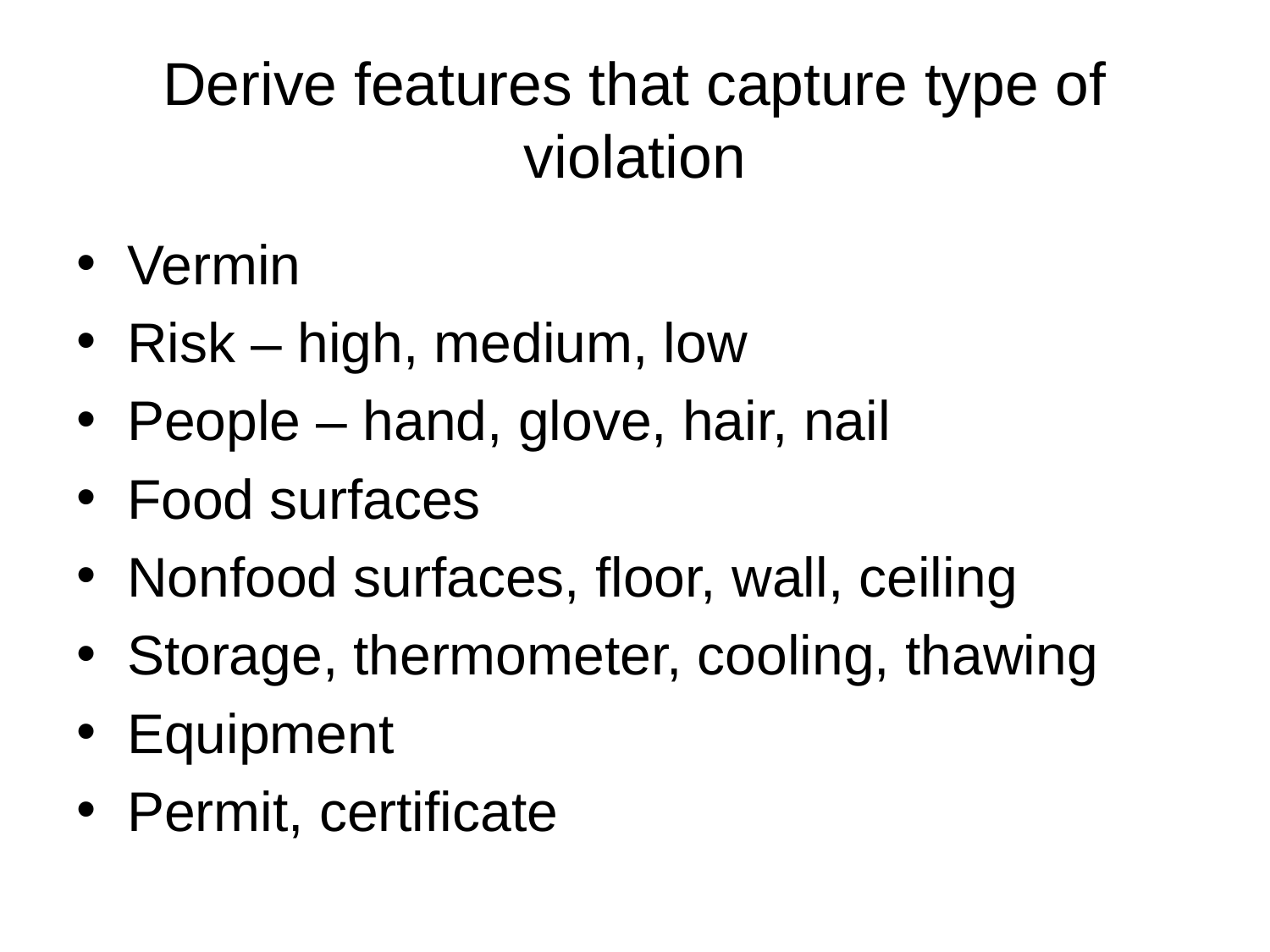

# Derive features that capture type of violation
Vermin
Risk – high, medium, low
People – hand, glove, hair, nail
Food surfaces
Nonfood surfaces, floor, wall, ceiling
Storage, thermometer, cooling, thawing
Equipment
Permit, certificate